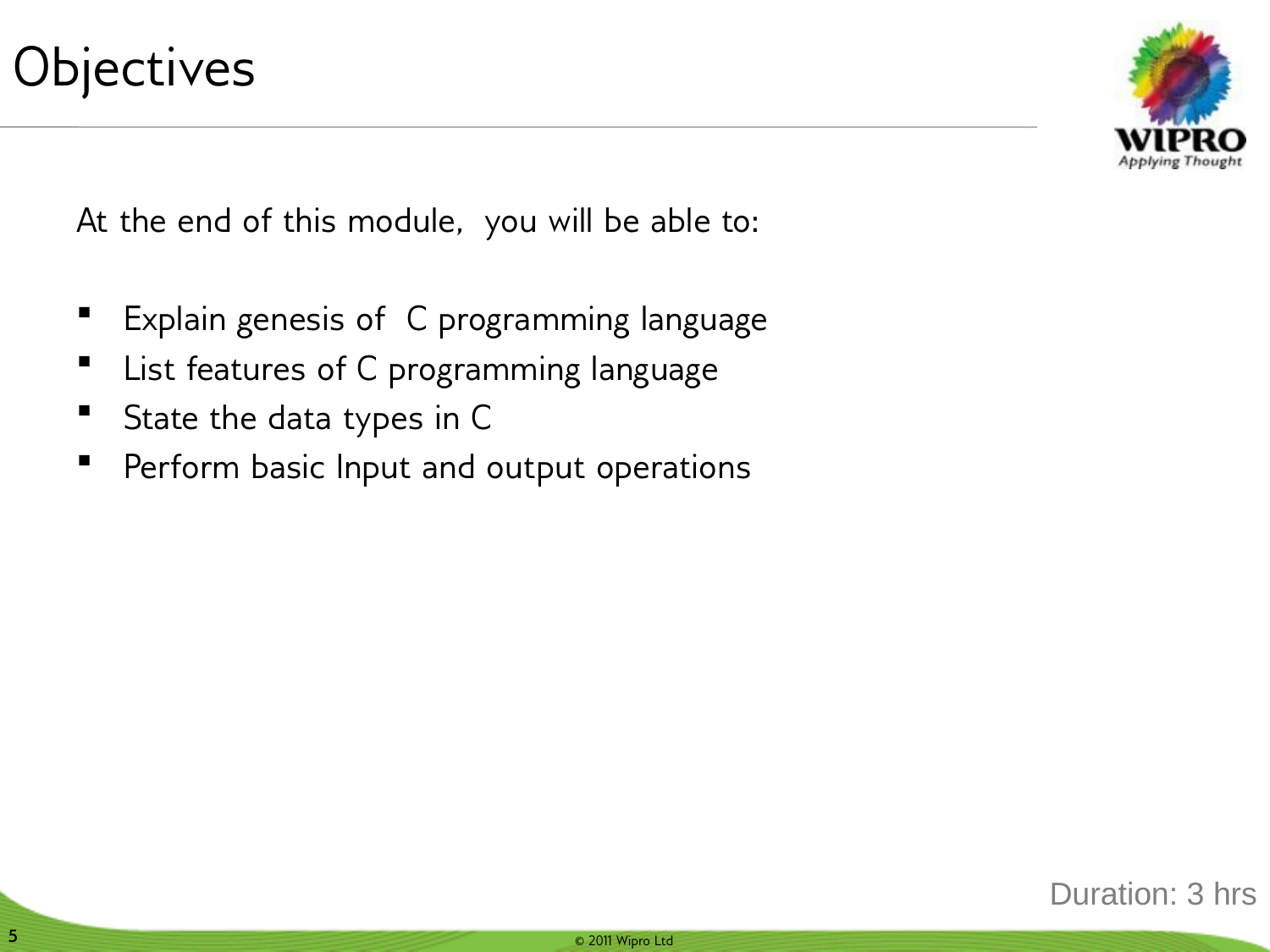

Objectives
At the end of this module,  you will be able to:

Explain genesis of  C programming language
List features of C programming language
State the data types in C
Perform basic Input and output operations
Duration: 3 hrs